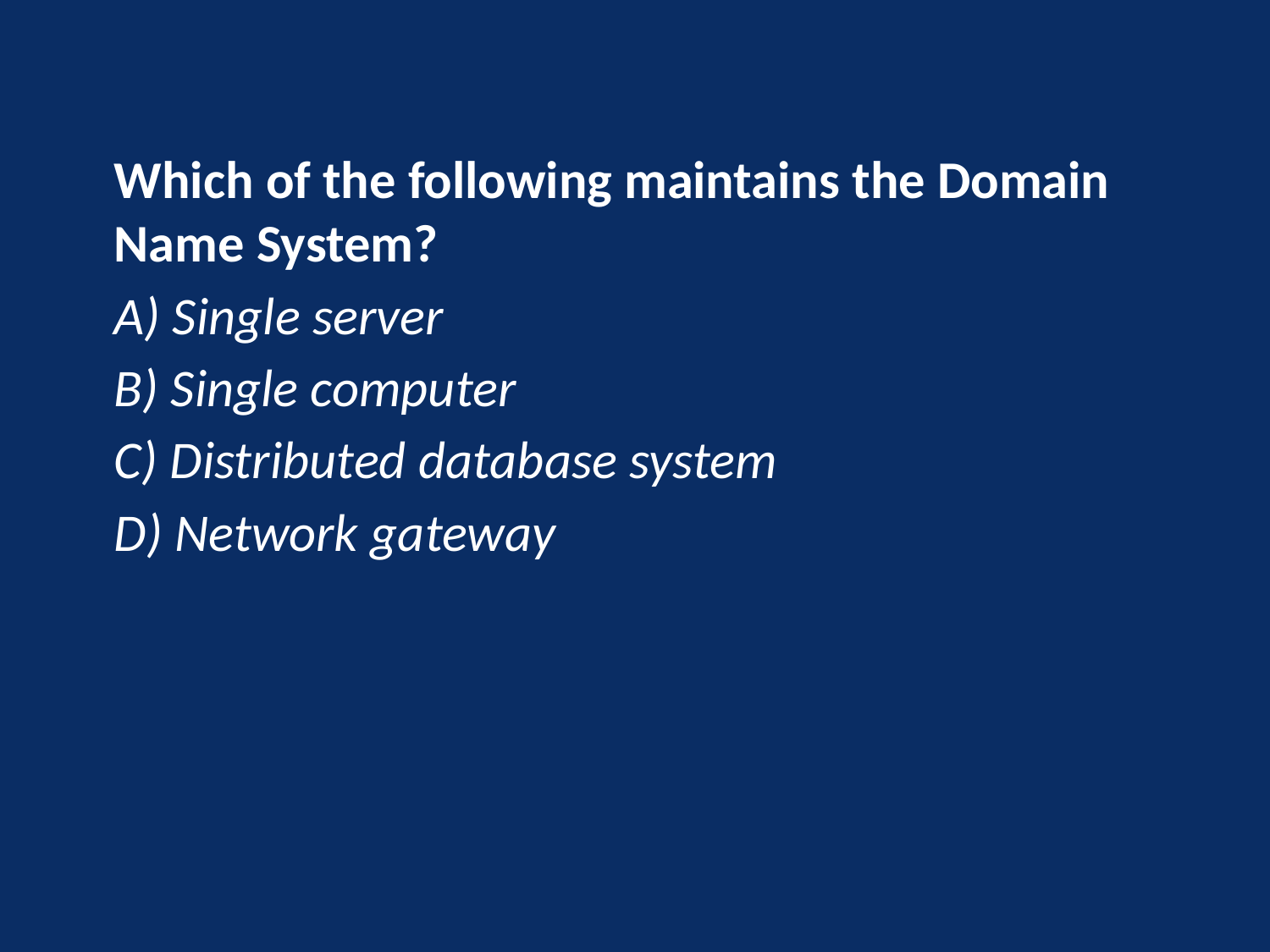

Which of the following maintains the Domain Name System?
A) Single server
B) Single computer
C) Distributed database system
D) Network gateway